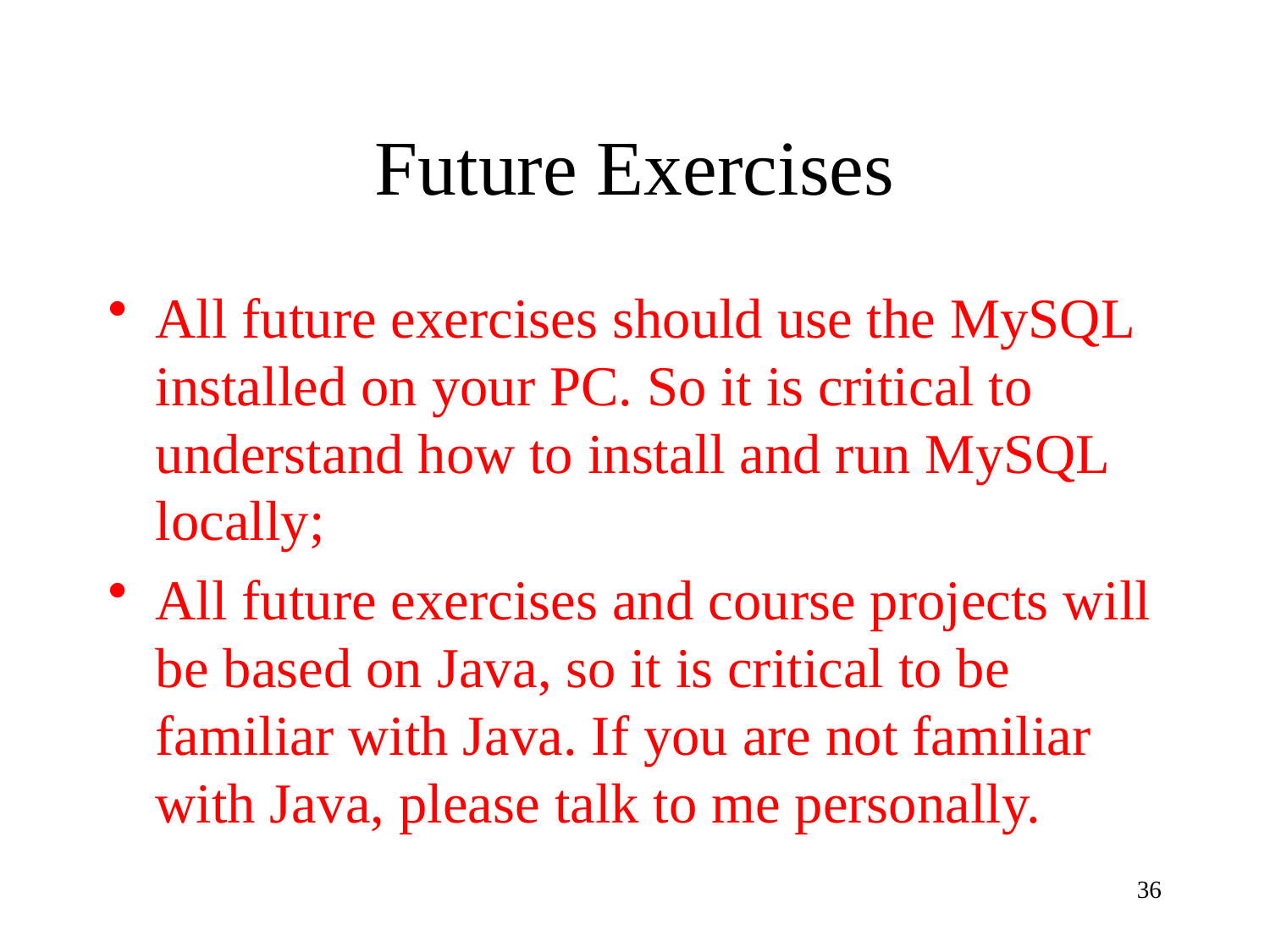

# Future Exercises
All future exercises should use the MySQL installed on your PC. So it is critical to understand how to install and run MySQL locally;
All future exercises and course projects will be based on Java, so it is critical to be familiar with Java. If you are not familiar with Java, please talk to me personally.
36